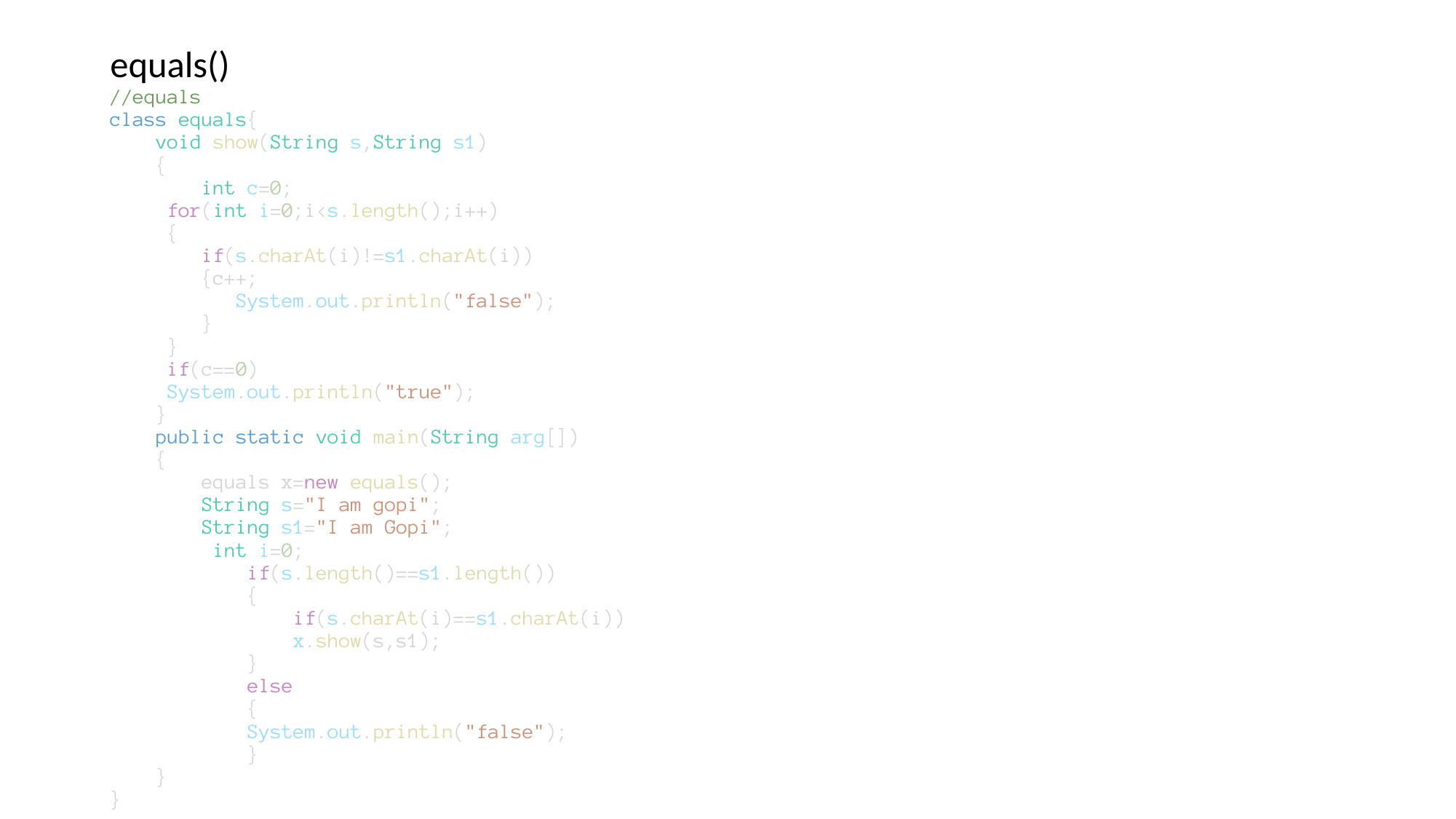

# equals() //equals class equals{     void show(String s,String s1)     {         int c=0;      for(int i=0;i<s.length();i++)      {         if(s.charAt(i)!=s1.charAt(i))         {c++;            System.out.println("false");         }      }      if(c==0)      System.out.println("true");     }     public static void main(String arg[])     {         equals x=new equals();         String s="I am gopi";         String s1="I am Gopi";          int i=0;             if(s.length()==s1.length())             {                 if(s.charAt(i)==s1.charAt(i))                 x.show(s,s1);             }             else             {             System.out.println("false");               }     } }